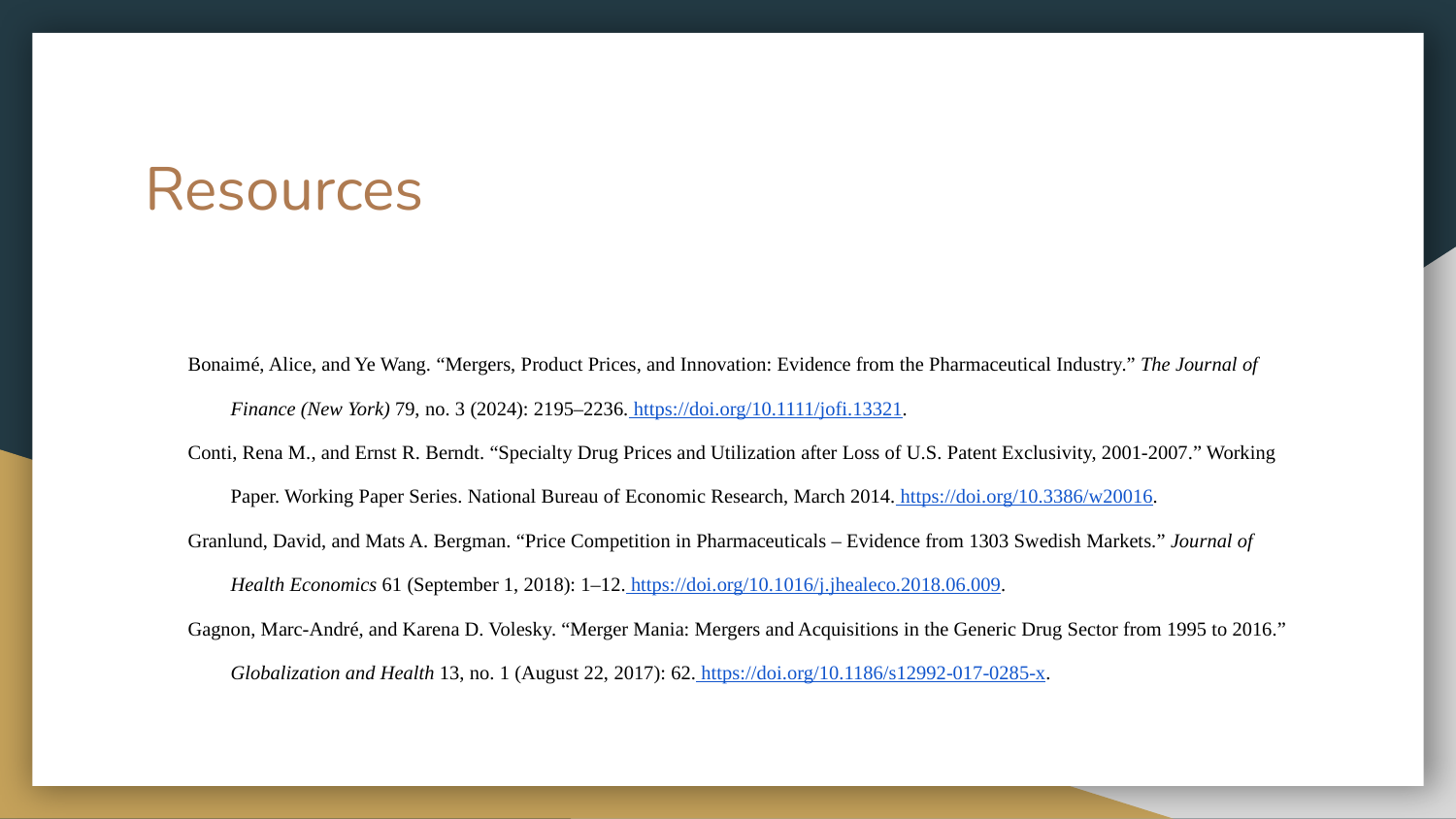

# Resources
Bonaimé, Alice, and Ye Wang. “Mergers, Product Prices, and Innovation: Evidence from the Pharmaceutical Industry.” The Journal of Finance (New York) 79, no. 3 (2024): 2195–2236. https://doi.org/10.1111/jofi.13321.
Conti, Rena M., and Ernst R. Berndt. “Specialty Drug Prices and Utilization after Loss of U.S. Patent Exclusivity, 2001-2007.” Working Paper. Working Paper Series. National Bureau of Economic Research, March 2014. https://doi.org/10.3386/w20016.
Granlund, David, and Mats A. Bergman. “Price Competition in Pharmaceuticals – Evidence from 1303 Swedish Markets.” Journal of Health Economics 61 (September 1, 2018): 1–12. https://doi.org/10.1016/j.jhealeco.2018.06.009.
Gagnon, Marc-André, and Karena D. Volesky. “Merger Mania: Mergers and Acquisitions in the Generic Drug Sector from 1995 to 2016.” Globalization and Health 13, no. 1 (August 22, 2017): 62. https://doi.org/10.1186/s12992-017-0285-x.